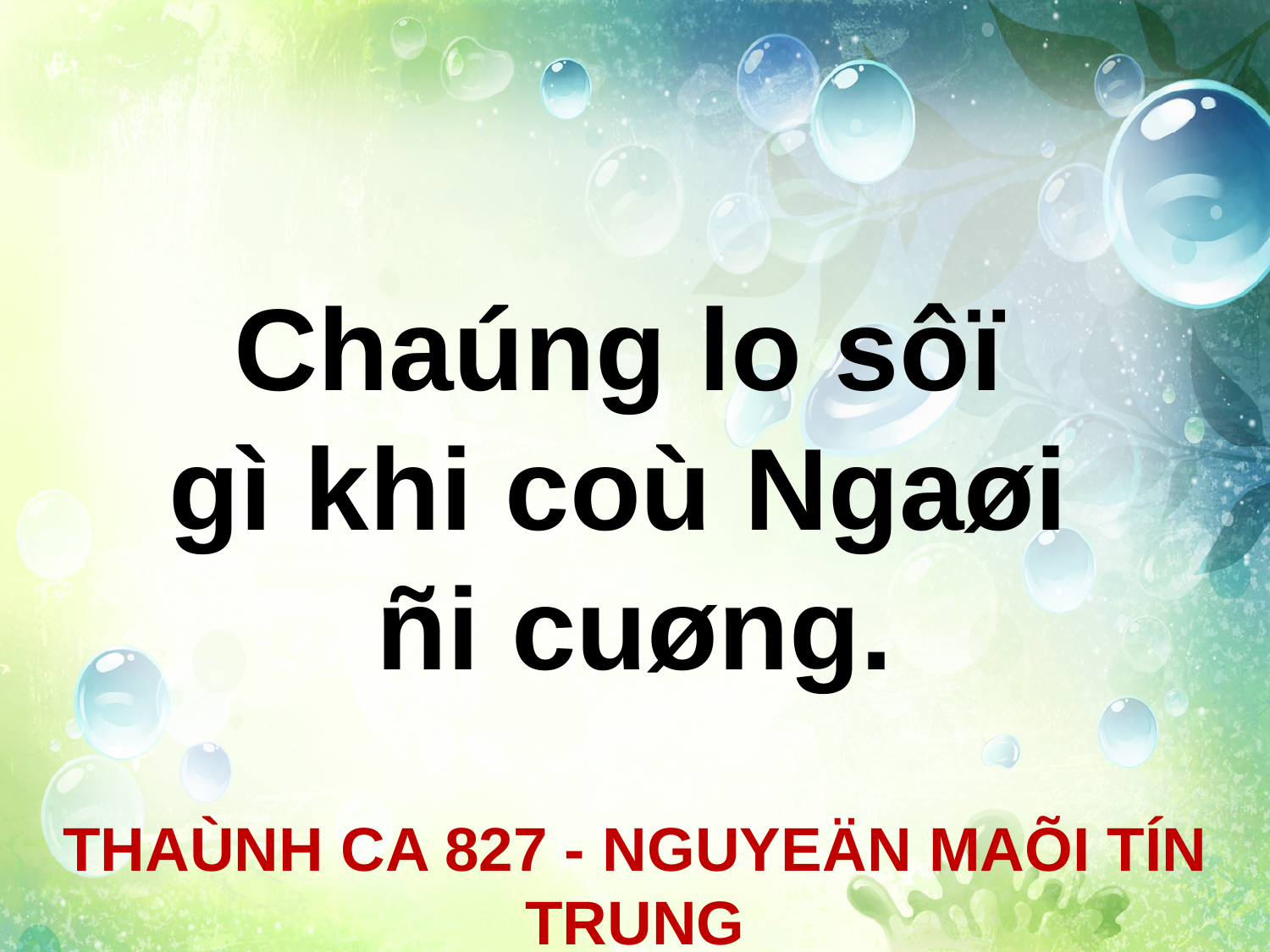

Chaúng lo sôï
gì khi coù Ngaøi
ñi cuøng.
THAÙNH CA 827 - NGUYEÄN MAÕI TÍN TRUNG